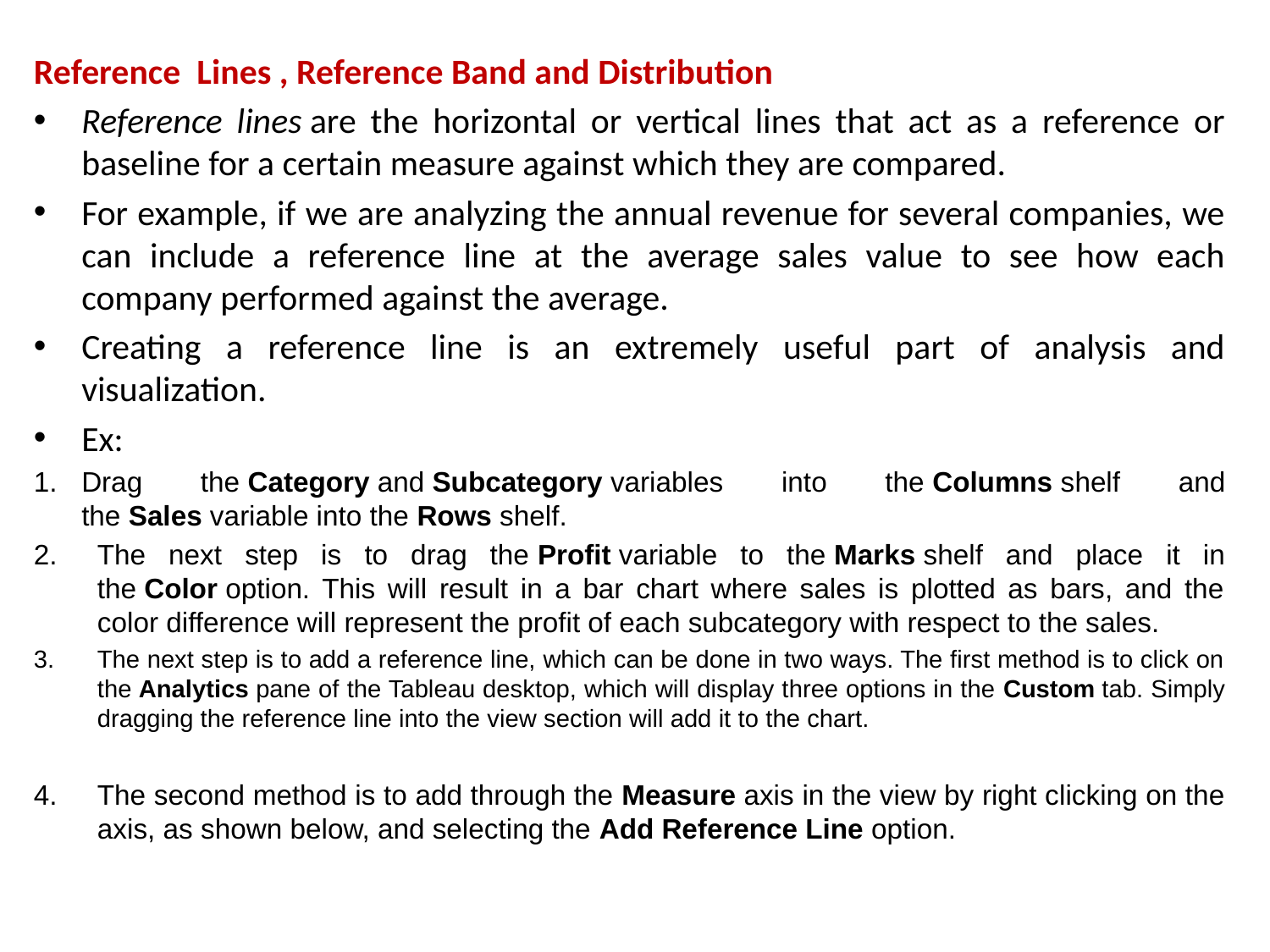

Reference  Lines , Reference Band and Distribution
Reference lines are the horizontal or vertical lines that act as a reference or baseline for a certain measure against which they are compared.
For example, if we are analyzing the annual revenue for several companies, we can include a reference line at the average sales value to see how each company performed against the average.
Creating a reference line is an extremely useful part of analysis and visualization.
Ex:
Drag the Category and Subcategory variables into the Columns shelf and the Sales variable into the Rows shelf.
The next step is to drag the Profit variable to the Marks shelf and place it in the Color option. This will result in a bar chart where sales is plotted as bars, and the color difference will represent the profit of each subcategory with respect to the sales.
The next step is to add a reference line, which can be done in two ways. The first method is to click on the Analytics pane of the Tableau desktop, which will display three options in the Custom tab. Simply dragging the reference line into the view section will add it to the chart.

The second method is to add through the Measure axis in the view by right clicking on the axis, as shown below, and selecting the Add Reference Line option.